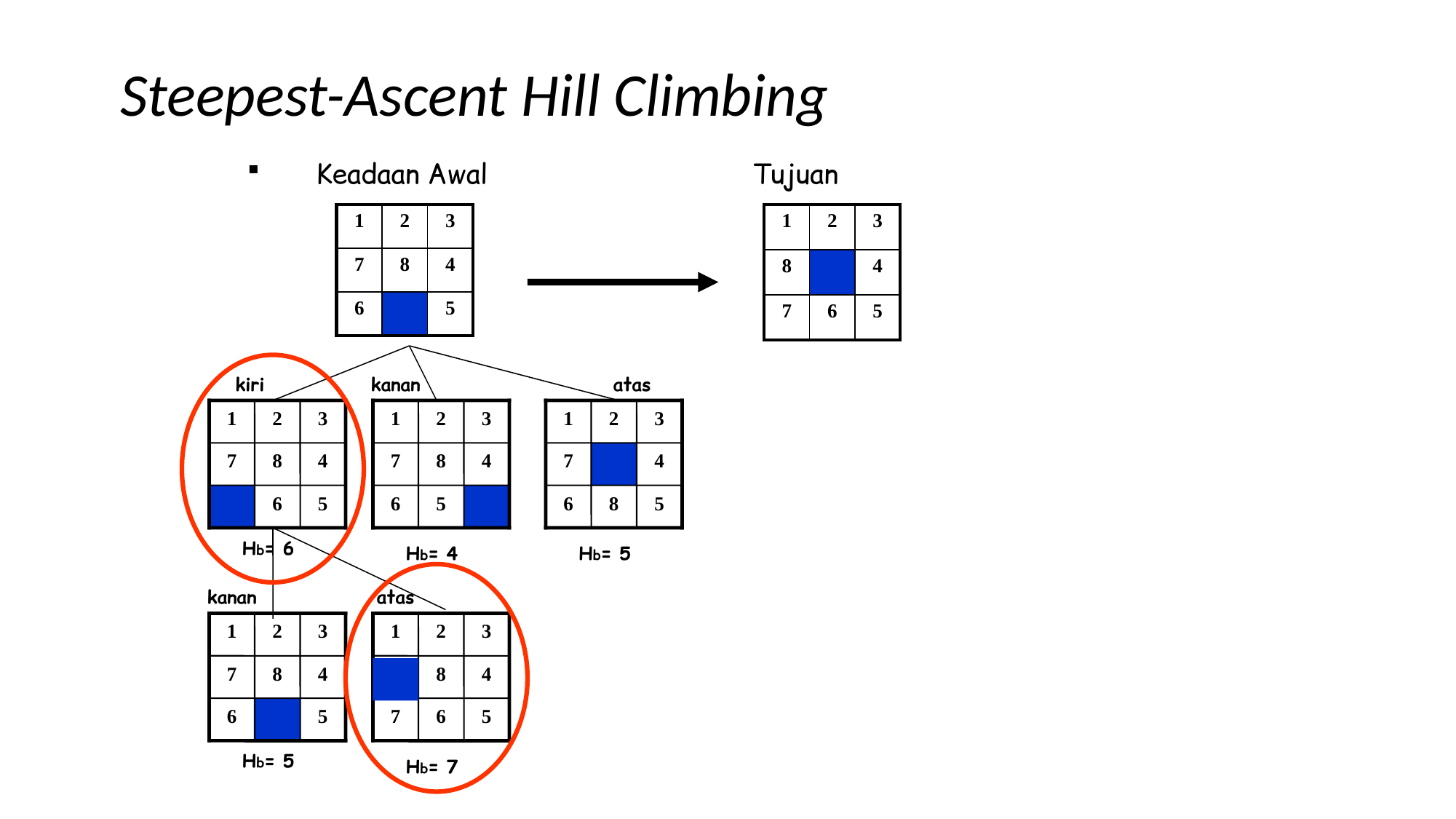

# Steepest-Ascent Hill Climbing
Keadaan Awal			Tujuan

| 1 | 2 | 3 |
| --- | --- | --- |
| 7 | 8 | 4 |
| 6 |  | 5 |
| 1 | 2 | 3 |
| --- | --- | --- |
| 8 |  | 4 |
| 7 | 6 | 5 |

kiri
kanan
atas
1

2

3

1

2

3

1

2

3

7

8
4
7

8
4
7

4

6
5
6

5

6

8
5

Hb= 6
Hb= 4
Hb= 5

kanan
atas
1

2

3

1

2

3

7

8
4

8
4

6

5
7

6
5

Hb= 5
Hb= 7